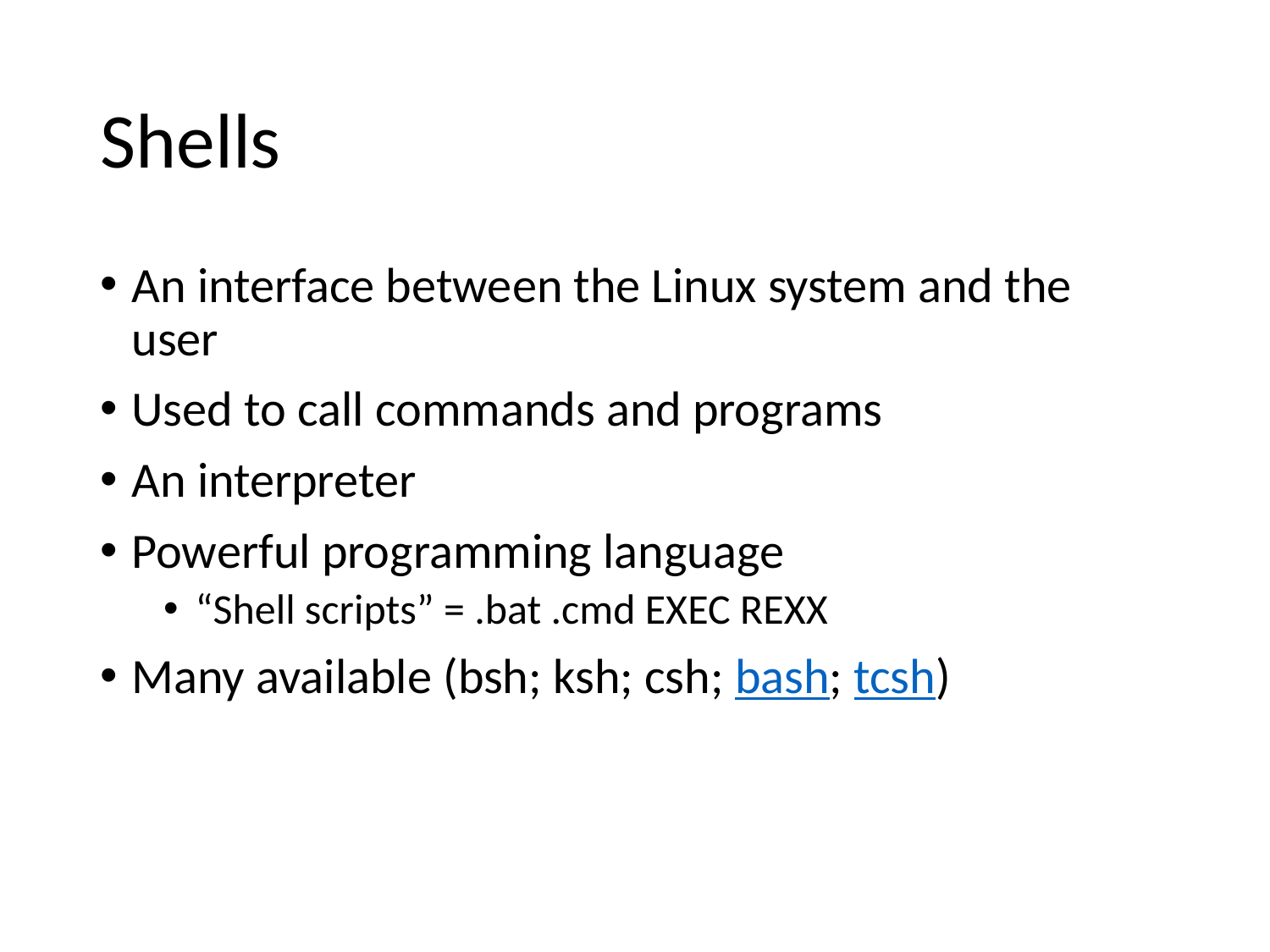

# Shells
An interface between the Linux system and the user
Used to call commands and programs
An interpreter
Powerful programming language
“Shell scripts” = .bat .cmd EXEC REXX
Many available (bsh; ksh; csh; bash; tcsh)